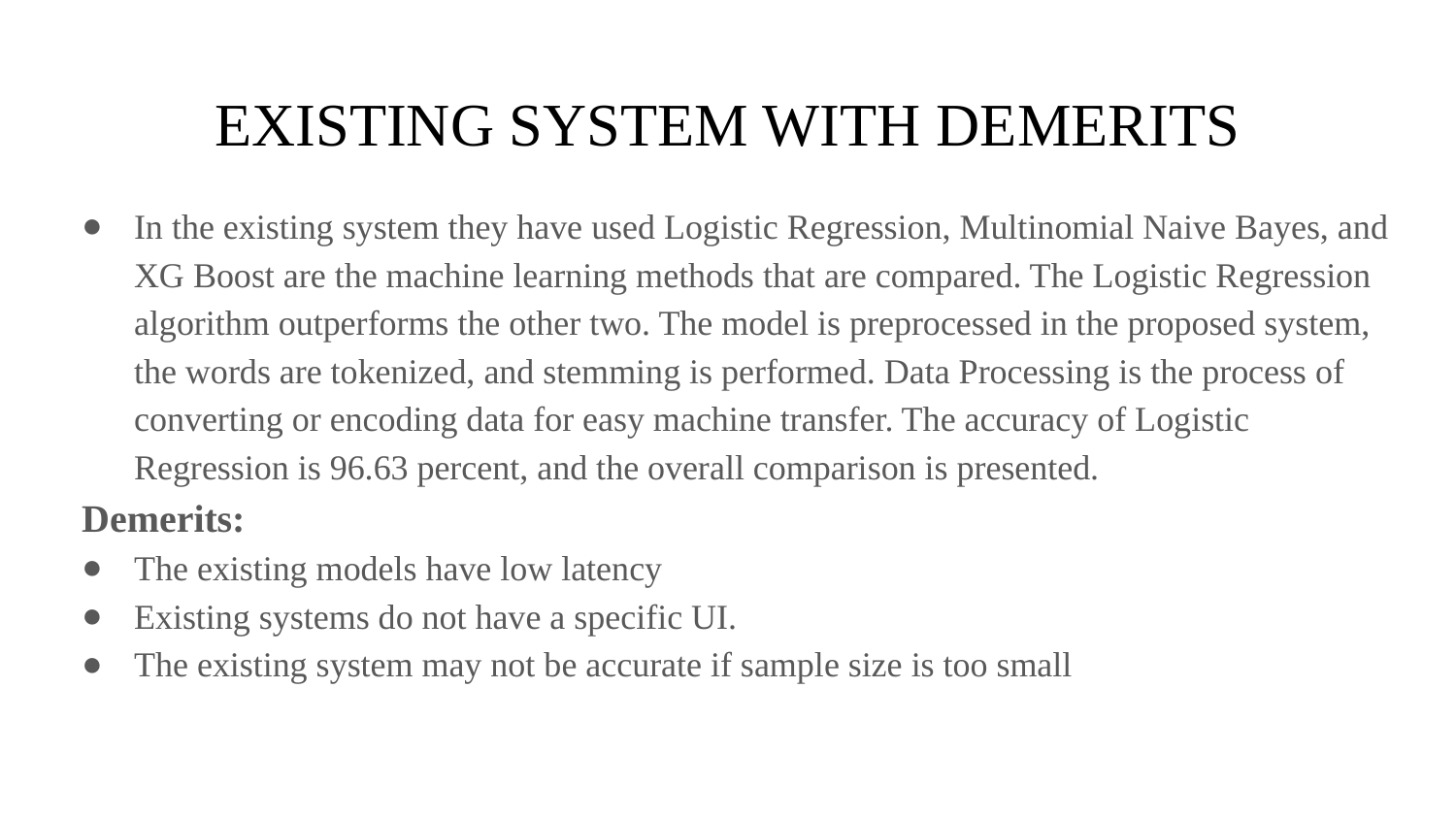

# EXISTING SYSTEM WITH DEMERITS
In the existing system they have used Logistic Regression, Multinomial Naive Bayes, and XG Boost are the machine learning methods that are compared. The Logistic Regression algorithm outperforms the other two. The model is preprocessed in the proposed system, the words are tokenized, and stemming is performed. Data Processing is the process of converting or encoding data for easy machine transfer. The accuracy of Logistic Regression is 96.63 percent, and the overall comparison is presented.
Demerits:
The existing models have low latency
Existing systems do not have a specific UI.
The existing system may not be accurate if sample size is too small